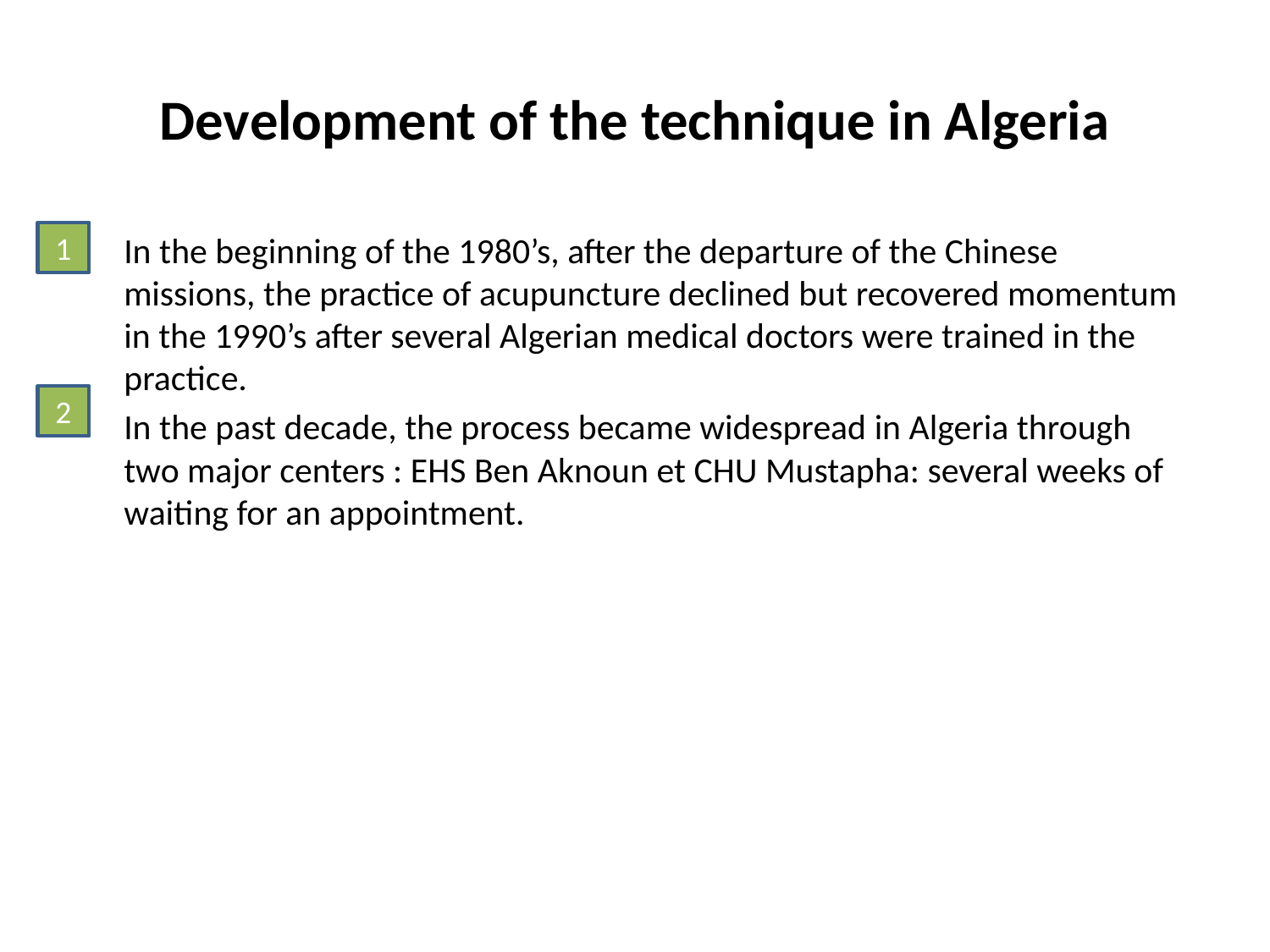

# Development of the technique in Algeria
In the beginning of the 1980’s, after the departure of the Chinese missions, the practice of acupuncture declined but recovered momentum in the 1990’s after several Algerian medical doctors were trained in the practice.
In the past decade, the process became widespread in Algeria through two major centers : EHS Ben Aknoun et CHU Mustapha: several weeks of waiting for an appointment.

1
2